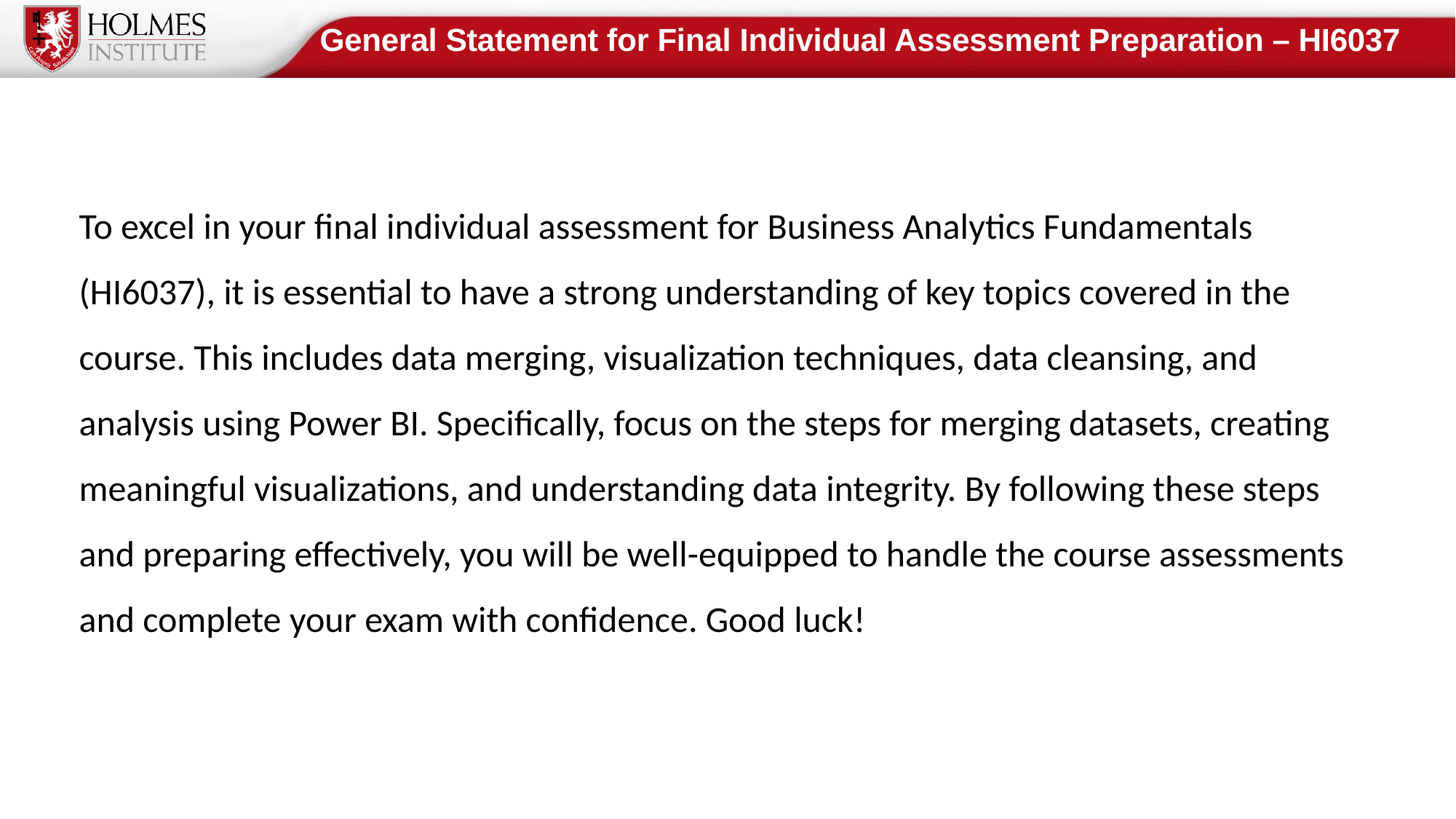

General Statement for Final Individual Assessment Preparation – HI6037
To excel in your final individual assessment for Business Analytics Fundamentals (HI6037), it is essential to have a strong understanding of key topics covered in the course. This includes data merging, visualization techniques, data cleansing, and analysis using Power BI. Specifically, focus on the steps for merging datasets, creating meaningful visualizations, and understanding data integrity. By following these steps and preparing effectively, you will be well-equipped to handle the course assessments and complete your exam with confidence. Good luck!